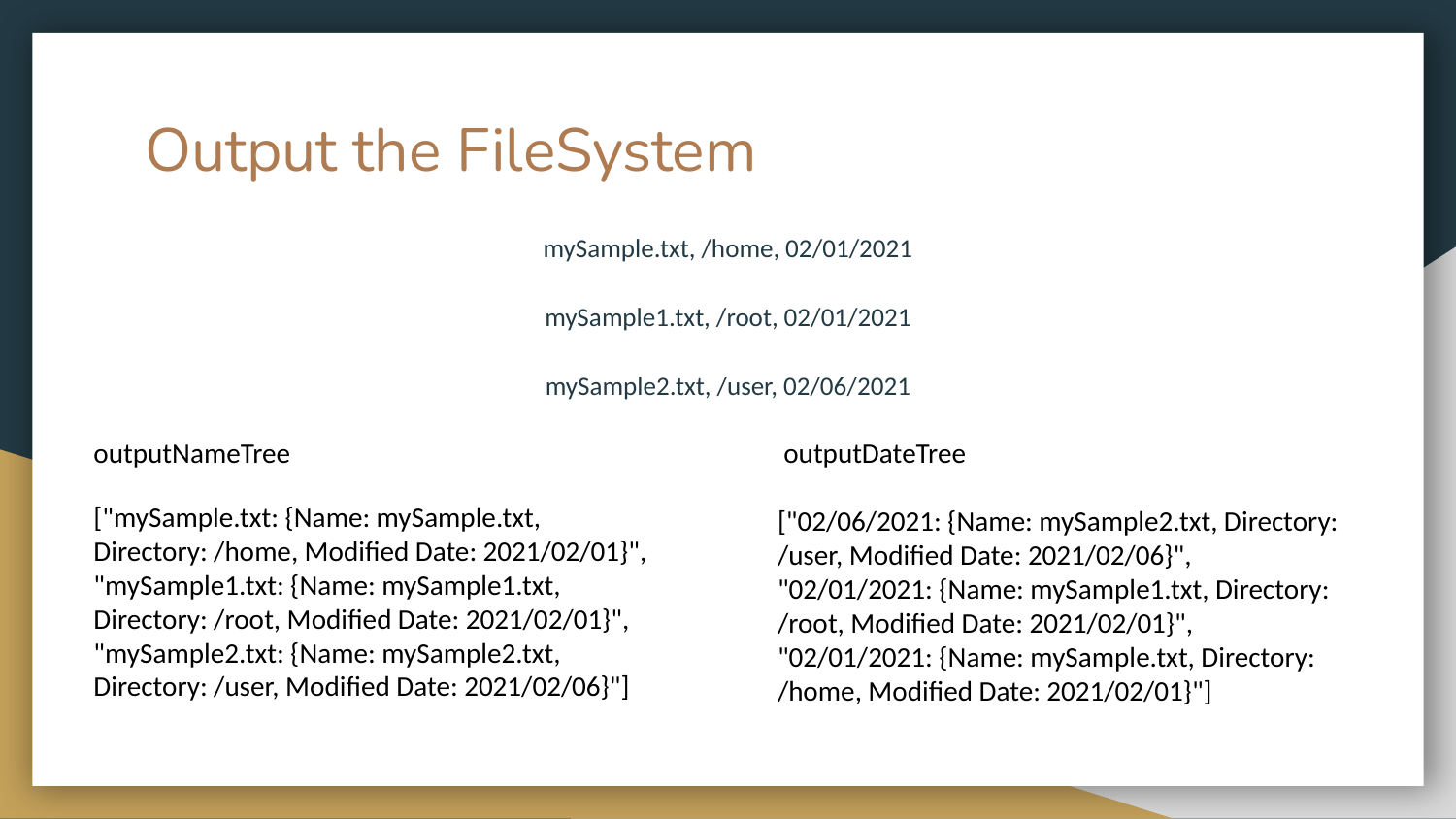

# Output the FileSystem
mySample.txt, /home, 02/01/2021
mySample1.txt, /root, 02/01/2021
mySample2.txt, /user, 02/06/2021

outputNameTree
outputDateTree
["mySample.txt: {Name: mySample.txt, Directory: /home, Modified Date: 2021/02/01}",
"mySample1.txt: {Name: mySample1.txt, Directory: /root, Modified Date: 2021/02/01}",
"mySample2.txt: {Name: mySample2.txt, Directory: /user, Modified Date: 2021/02/06}"]

["02/06/2021: {Name: mySample2.txt, Directory: /user, Modified Date: 2021/02/06}",
"02/01/2021: {Name: mySample1.txt, Directory: /root, Modified Date: 2021/02/01}",
"02/01/2021: {Name: mySample.txt, Directory: /home, Modified Date: 2021/02/01}"]